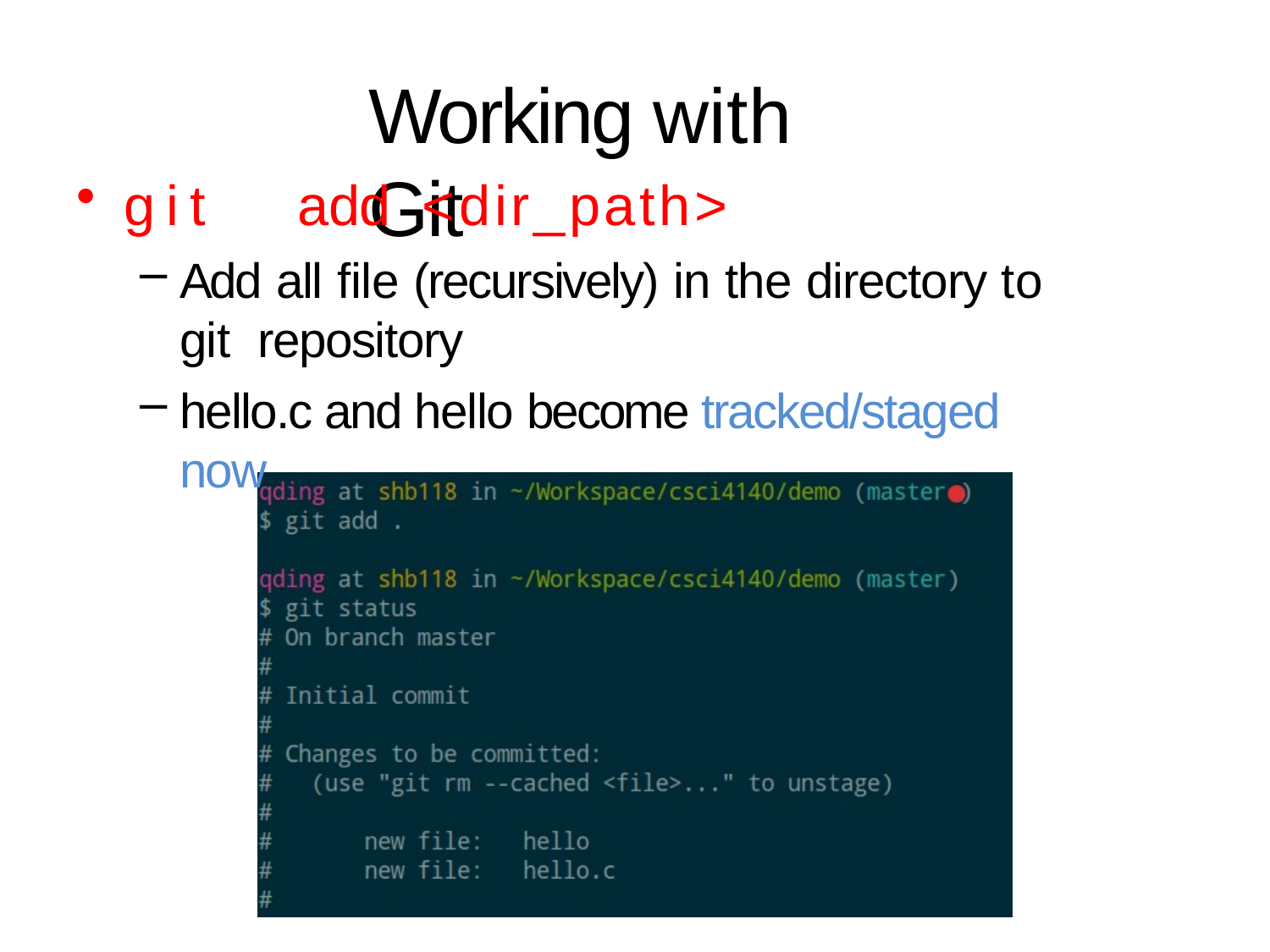

# Working with Git
git	add	<dir_path>
Add all file (recursively) in the directory to git  repository
hello.c and hello become tracked/staged now